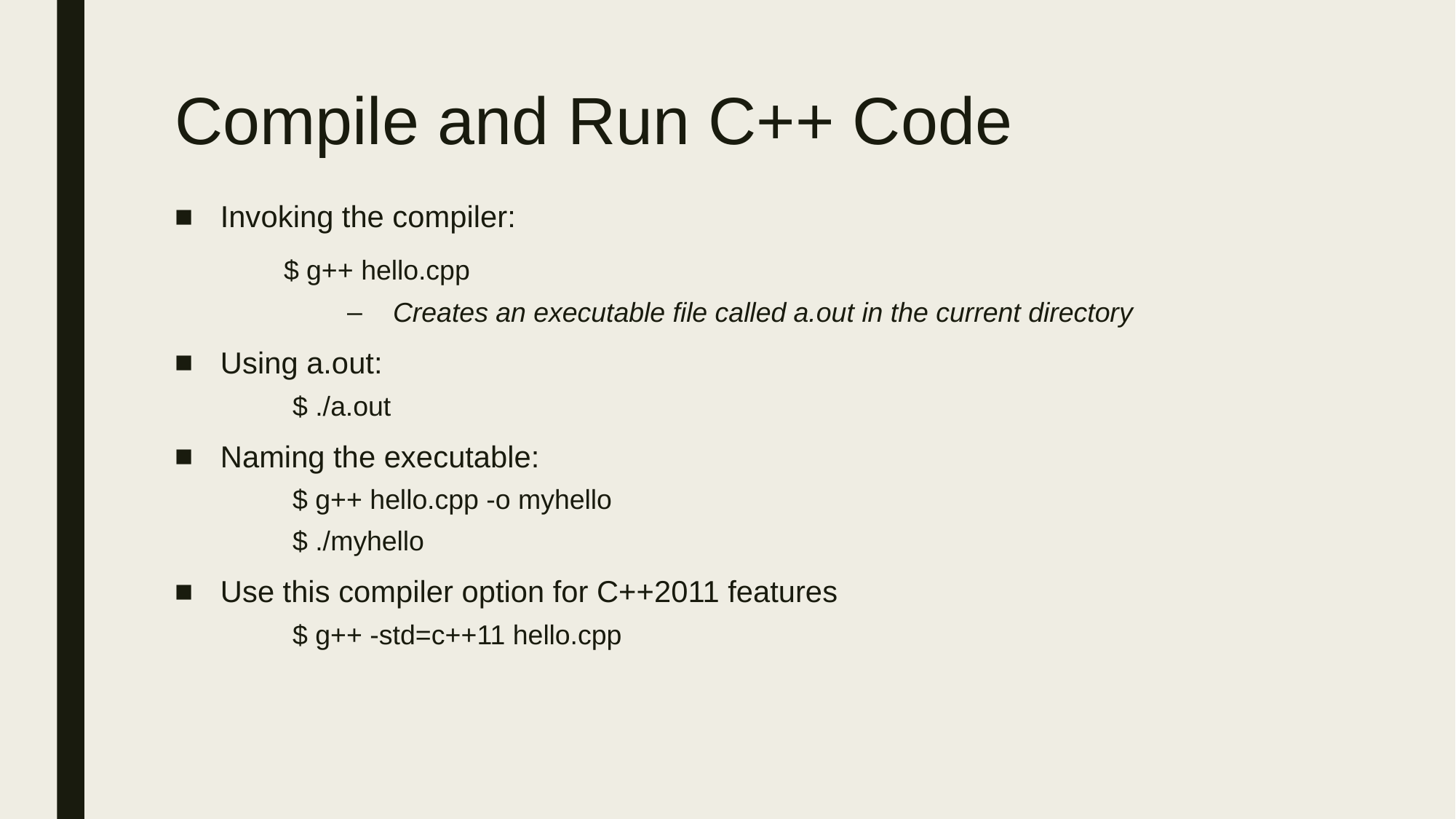

# Compile and Run C++ Code
Invoking the compiler:
	$ g++ hello.cpp
Creates an executable file called a.out in the current directory
Using a.out:
$ ./a.out
Naming the executable:
$ g++ hello.cpp -o myhello
$ ./myhello
Use this compiler option for C++2011 features
$ g++ -std=c++11 hello.cpp